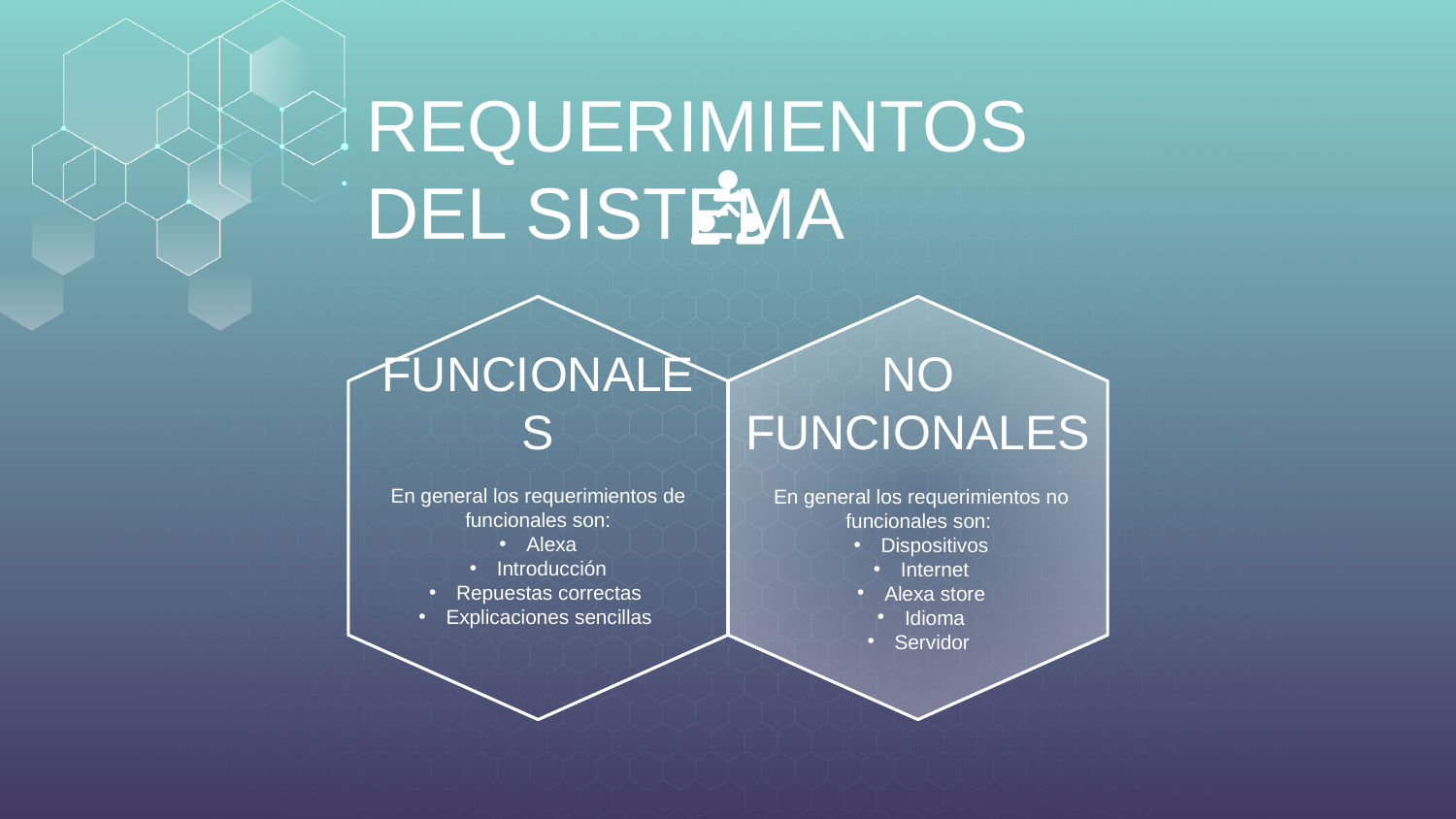

# REQUERIMIENTOS DEL SISTEMA

FUNCIONALES
NO FUNCIONALES

En general los requerimientos de funcionales son:
Alexa
Introducción
Repuestas correctas
Explicaciones sencillas
En general los requerimientos no funcionales son:
Dispositivos
Internet
Alexa store
Idioma
Servidor